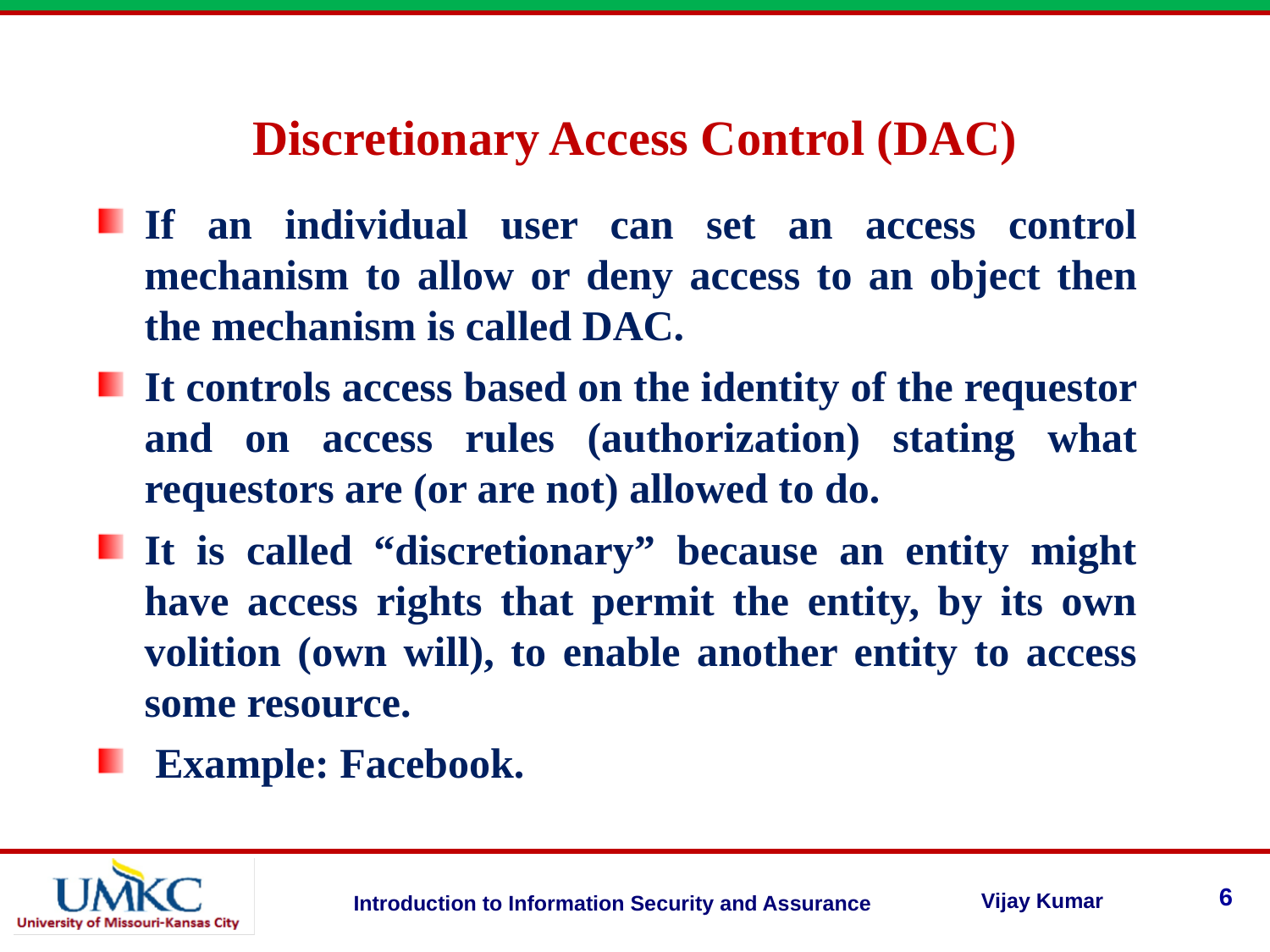

Discretionary Access Control (DAC)
If an individual user can set an access control mechanism to allow or deny access to an object then the mechanism is called DAC.
It controls access based on the identity of the requestor and on access rules (authorization) stating what requestors are (or are not) allowed to do.
It is called “discretionary” because an entity might have access rights that permit the entity, by its own volition (own will), to enable another entity to access some resource.
 Example: Facebook.
6